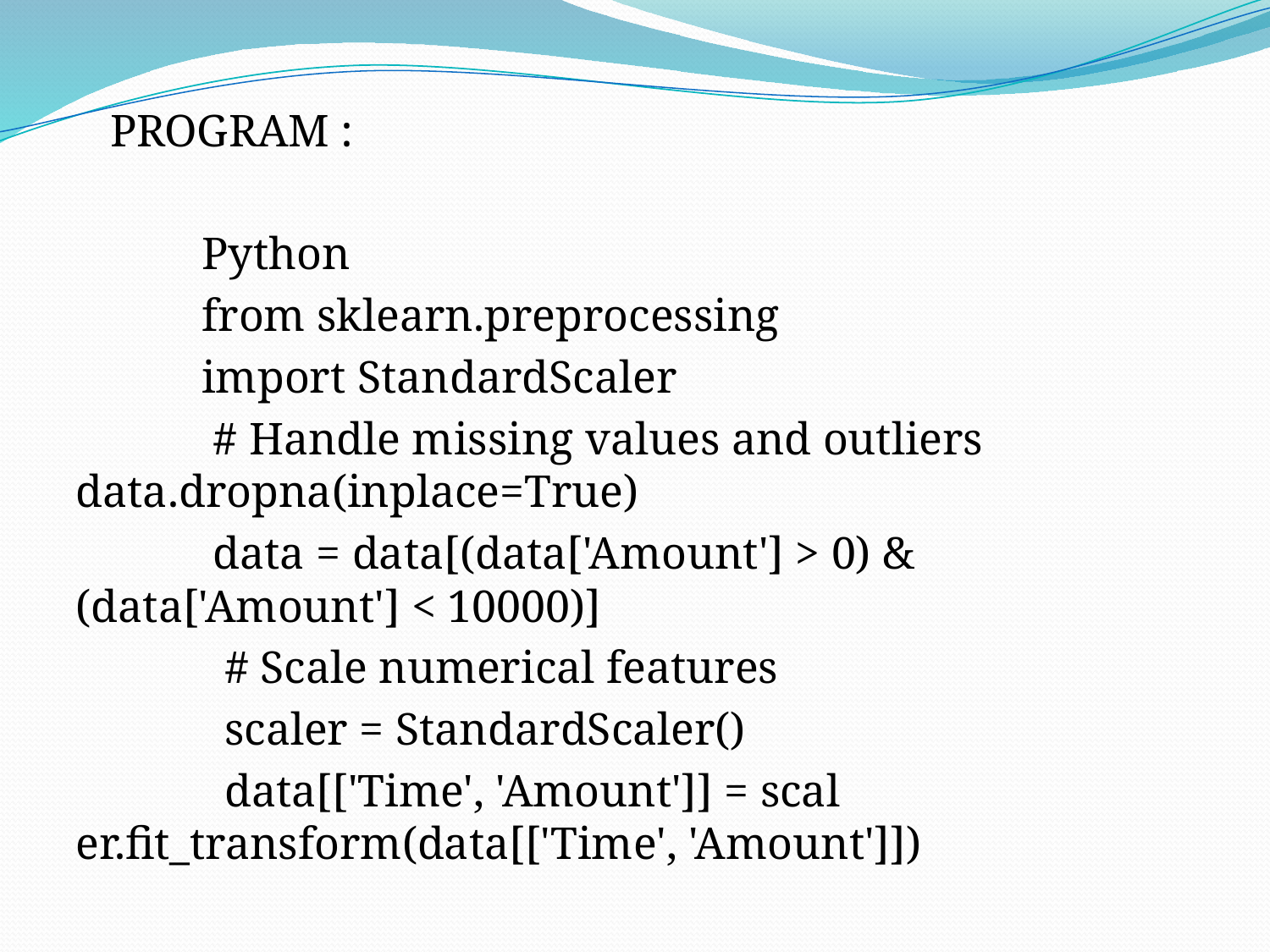

PROGRAM :

           Python
           from sklearn.preprocessing
           import StandardScaler
            # Handle missing values and outliers     data.dropna(inplace=True)
            data = data[(data['Amount'] > 0) & (data['Amount'] < 10000)]
             # Scale numerical features
             scaler = StandardScaler()
             data[['Time', 'Amount']] = scal er.fit_transform(data[['Time', 'Amount']])